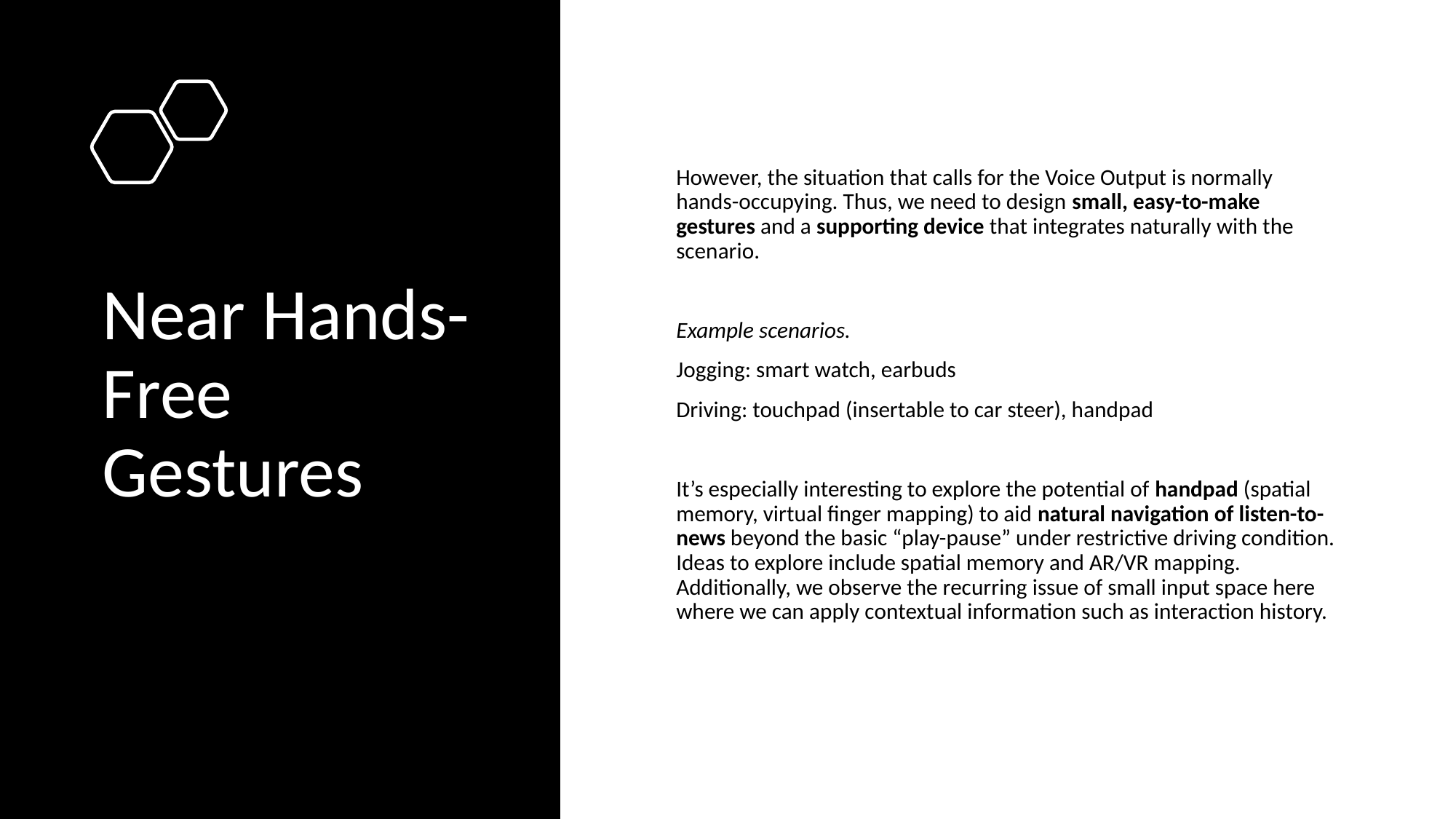

# Near Hands-Free Gestures
However, the situation that calls for the Voice Output is normally hands-occupying. Thus, we need to design small, easy-to-make gestures and a supporting device that integrates naturally with the scenario.

Example scenarios.
Jogging: smart watch, earbuds
Driving: touchpad (insertable to car steer), handpad

It’s especially interesting to explore the potential of handpad (spatial memory, virtual finger mapping) to aid natural navigation of listen-to-news beyond the basic “play-pause” under restrictive driving condition. Ideas to explore include spatial memory and AR/VR mapping. Additionally, we observe the recurring issue of small input space here where we can apply contextual information such as interaction history.